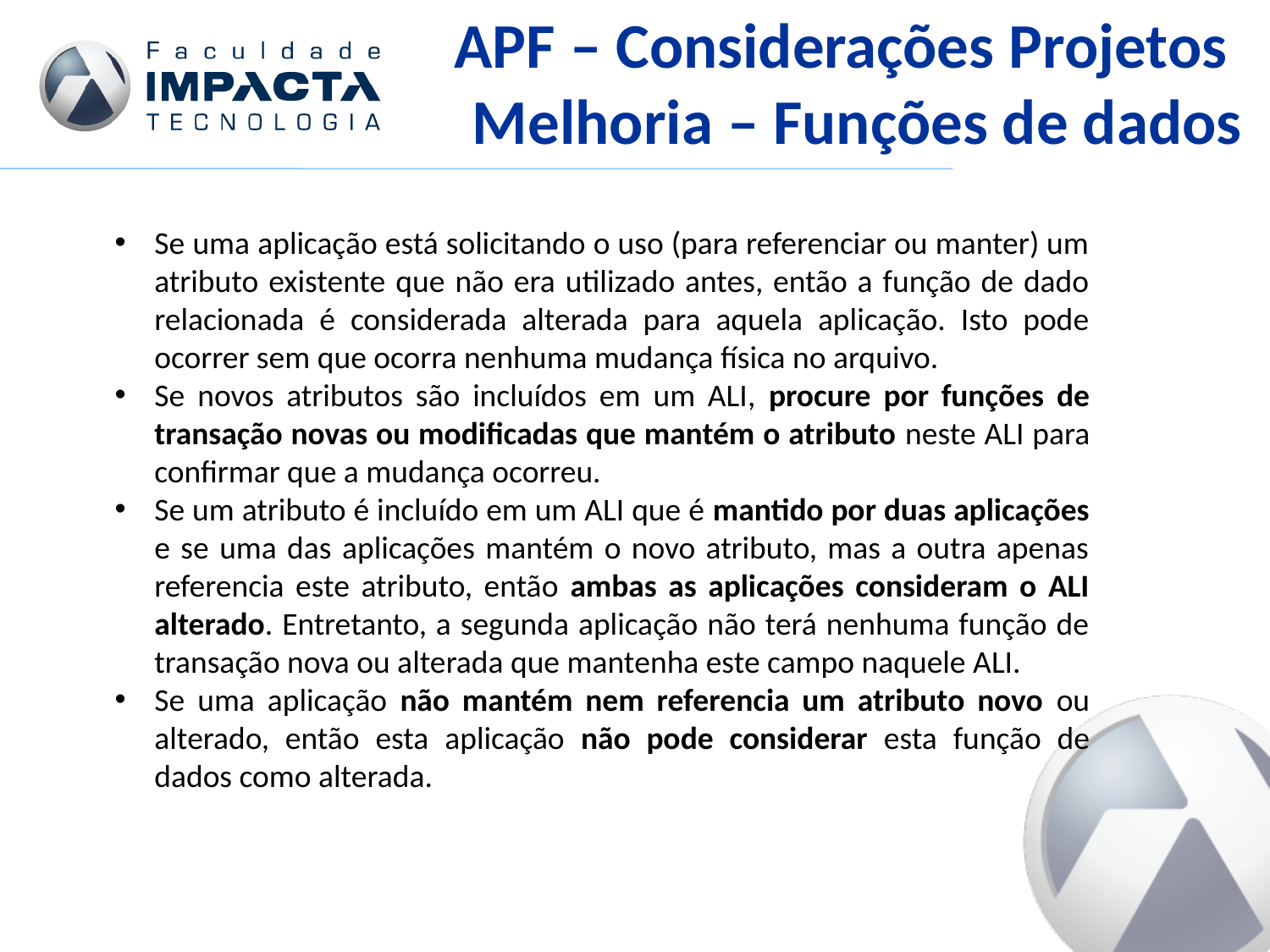

APF – Considerações Projetos
Melhoria – Funções de dados

Se uma aplicação está solicitando o uso (para referenciar ou manter) um atributo existente que não era utilizado antes, então a função de dado relacionada é considerada alterada para aquela aplicação. Isto pode ocorrer sem que ocorra nenhuma mudança física no arquivo.
Se novos atributos são incluídos em um ALI, procure por funções de transação novas ou modificadas que mantém o atributo neste ALI para confirmar que a mudança ocorreu.
Se um atributo é incluído em um ALI que é mantido por duas aplicações e se uma das aplicações mantém o novo atributo, mas a outra apenas referencia este atributo, então ambas as aplicações consideram o ALI alterado. Entretanto, a segunda aplicação não terá nenhuma função de transação nova ou alterada que mantenha este campo naquele ALI.
Se uma aplicação não mantém nem referencia um atributo novo ou alterado, então esta aplicação não pode considerar esta função de dados como alterada.